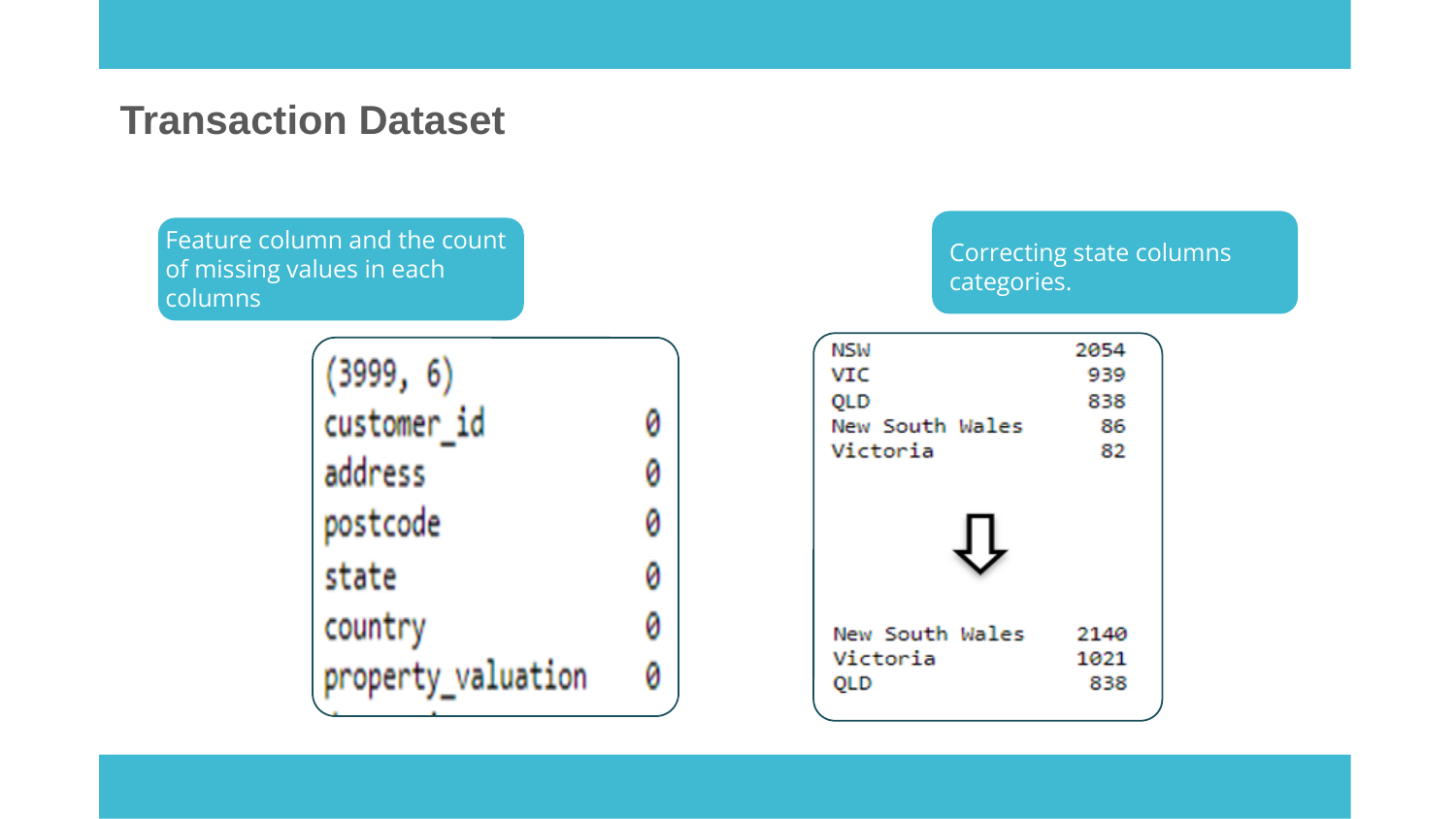

Transaction Dataset

Feature column and the count of missing values in each columns

Correcting state columns
categories.